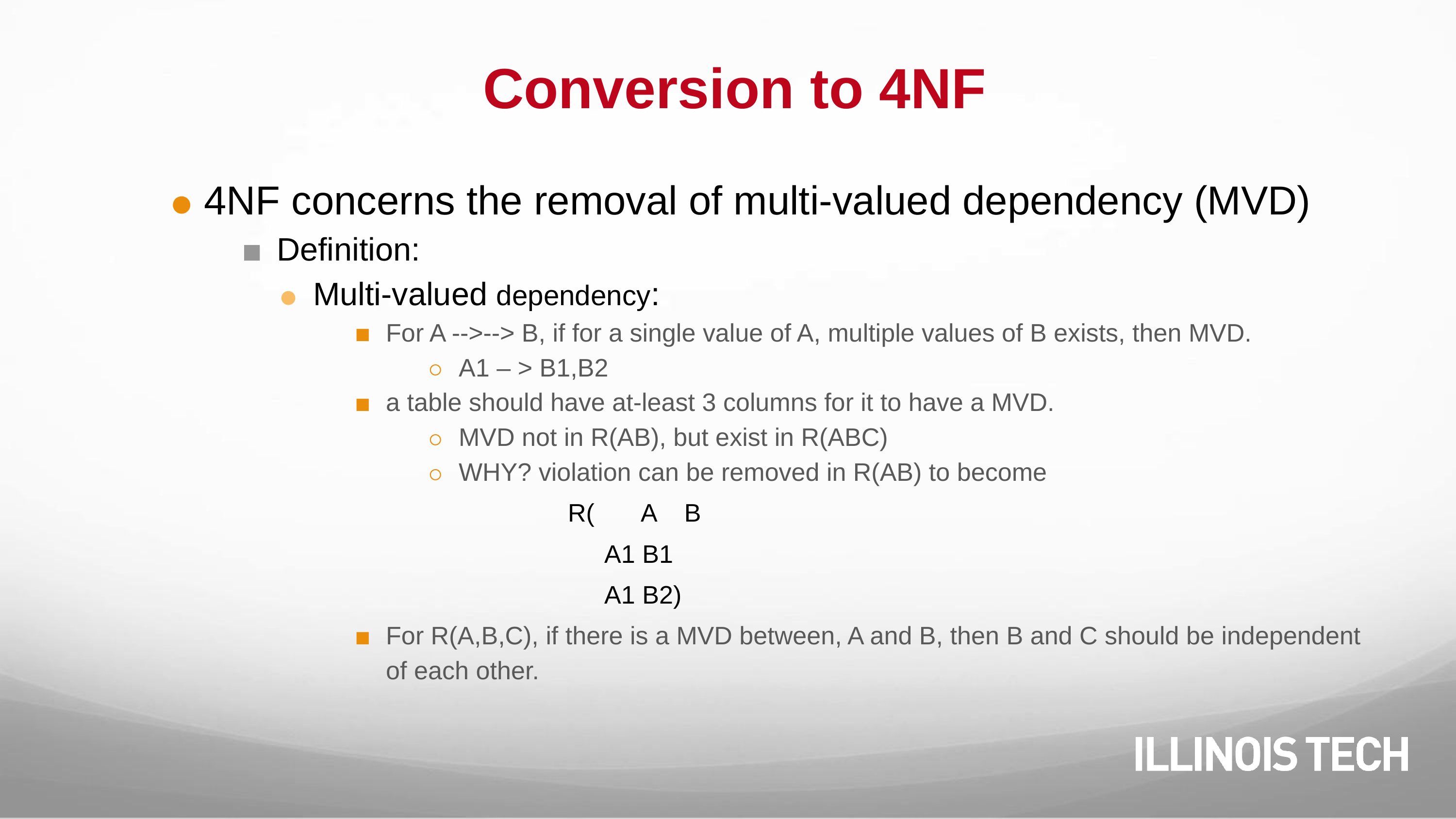

# Conversion to 4NF
4NF concerns the removal of multi-valued dependency (MVD)
Definition:
Multi-valued dependency:
For A -->--> B, if for a single value of A, multiple values of B exists, then MVD.
A1 – > B1,B2
a table should have at-least 3 columns for it to have a MVD.
MVD not in R(AB), but exist in R(ABC)
WHY? violation can be removed in R(AB) to become
R(	A    B
A1 B1
A1 B2)
For R(A,B,C), if there is a MVD between, A and B, then B and C should be independent of each other.